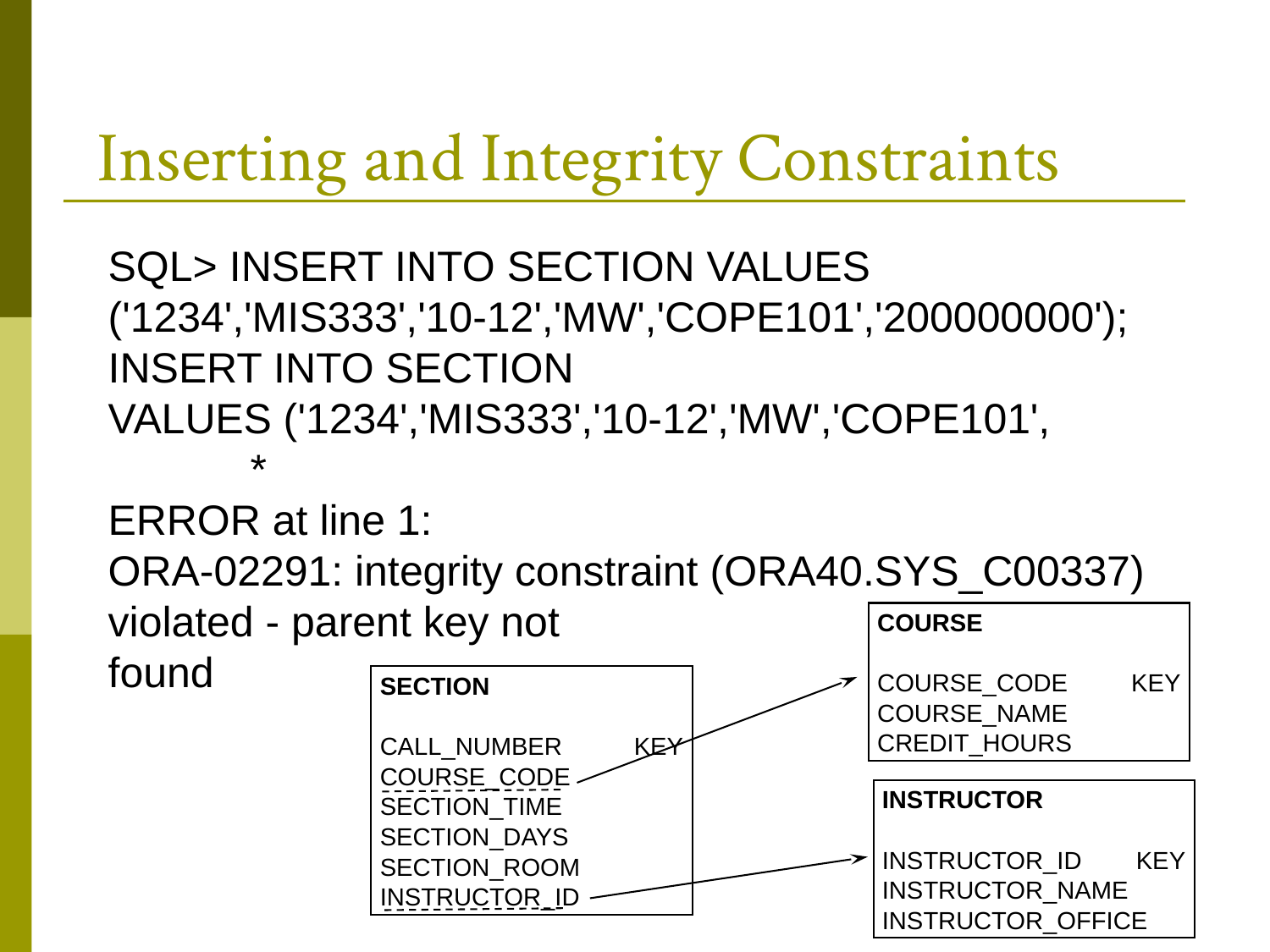

# Inserting and Integrity Constraints
SQL> INSERT INTO SECTION VALUES
('1234','MIS333','10-12','MW','COPE101','200000000');
INSERT INTO SECTION
VALUES ('1234','MIS333','10-12','MW','COPE101',
            *
ERROR at line 1:
ORA-02291: integrity constraint (ORA40.SYS_C00337) violated - parent key not
found
COURSE

COURSE_CODE	KEY
COURSE_NAME
CREDIT_HOURS
SECTION

CALL_NUMBER	KEY
COURSE_CODE
SECTION_TIME
SECTION_DAYS
SECTION_ROOM
INSTRUCTOR_ID

INSTRUCTOR

INSTRUCTOR_ID	KEY
INSTRUCTOR_NAME
INSTRUCTOR_OFFICE